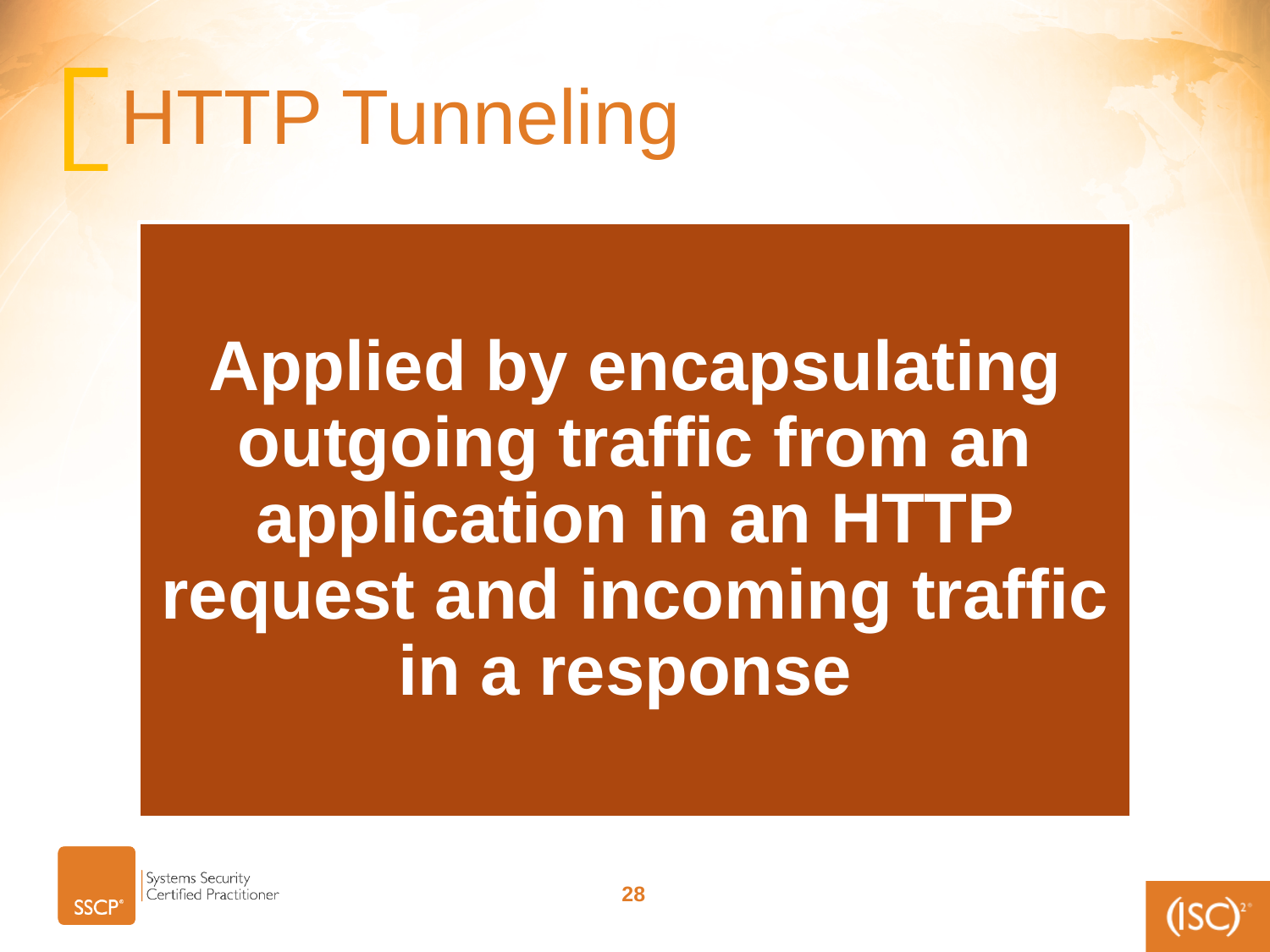

# HTTP Tunneling
Applied by encapsulating outgoing traffic from an application in an HTTP request and incoming traffic in a response